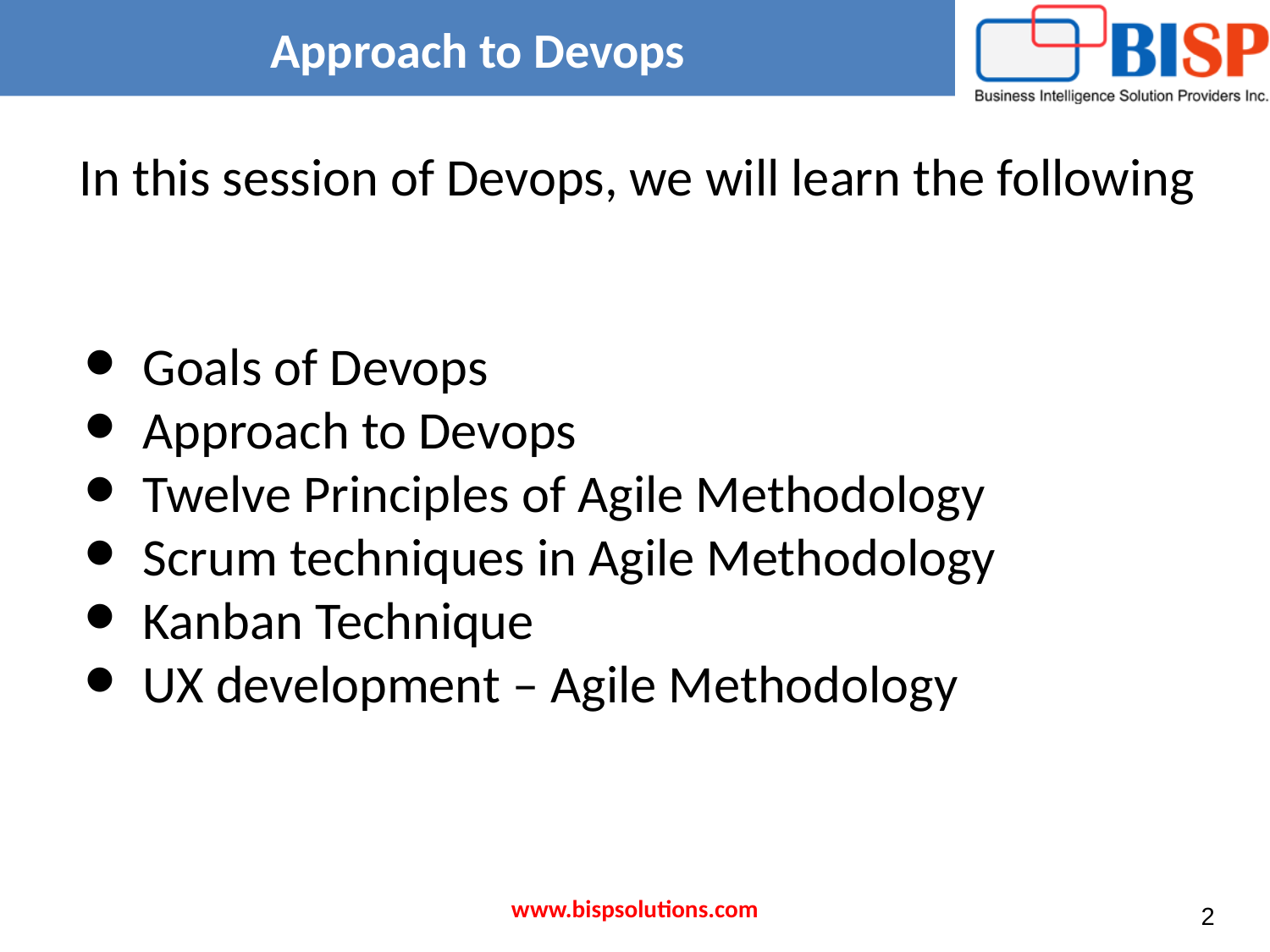

Approach to Devops
In this session of Devops, we will learn the following

Goals of Devops
Approach to Devops
Twelve Principles of Agile Methodology
Scrum techniques in Agile Methodology
Kanban Technique
UX development – Agile Methodology

2
www.bispsolutions.com